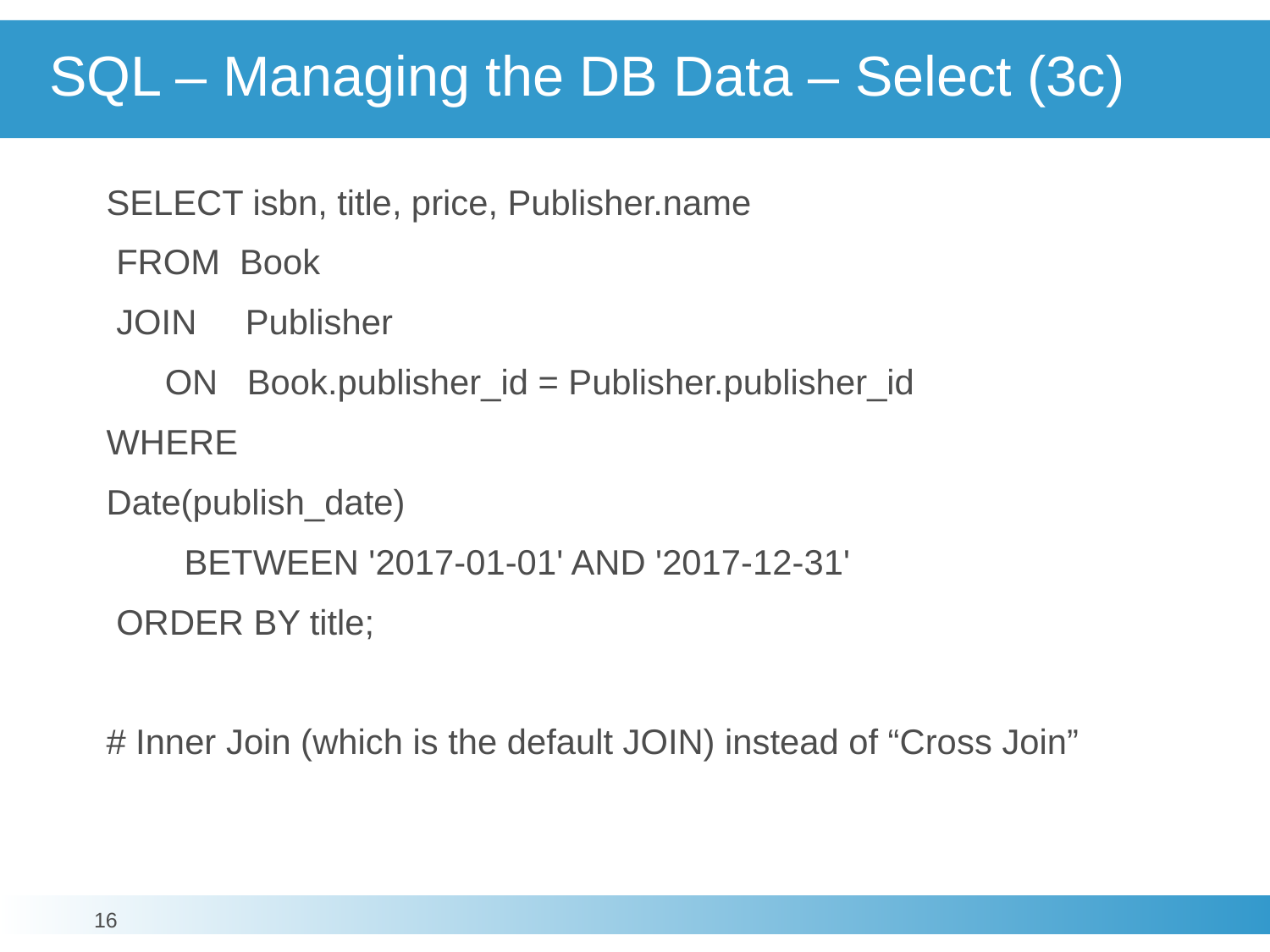

# SQL – Managing the DB Data – Select (3c)
SELECT isbn, title, price, Publisher.name
 FROM  Book
 JOIN     Publisher
      ON   Book.publisher_id = Publisher.publisher_id
WHERE
Date(publish_date)
        BETWEEN '2017-01-01' AND '2017-12-31'
 ORDER BY title;

# Inner Join (which is the default JOIN) instead of “Cross Join”
16